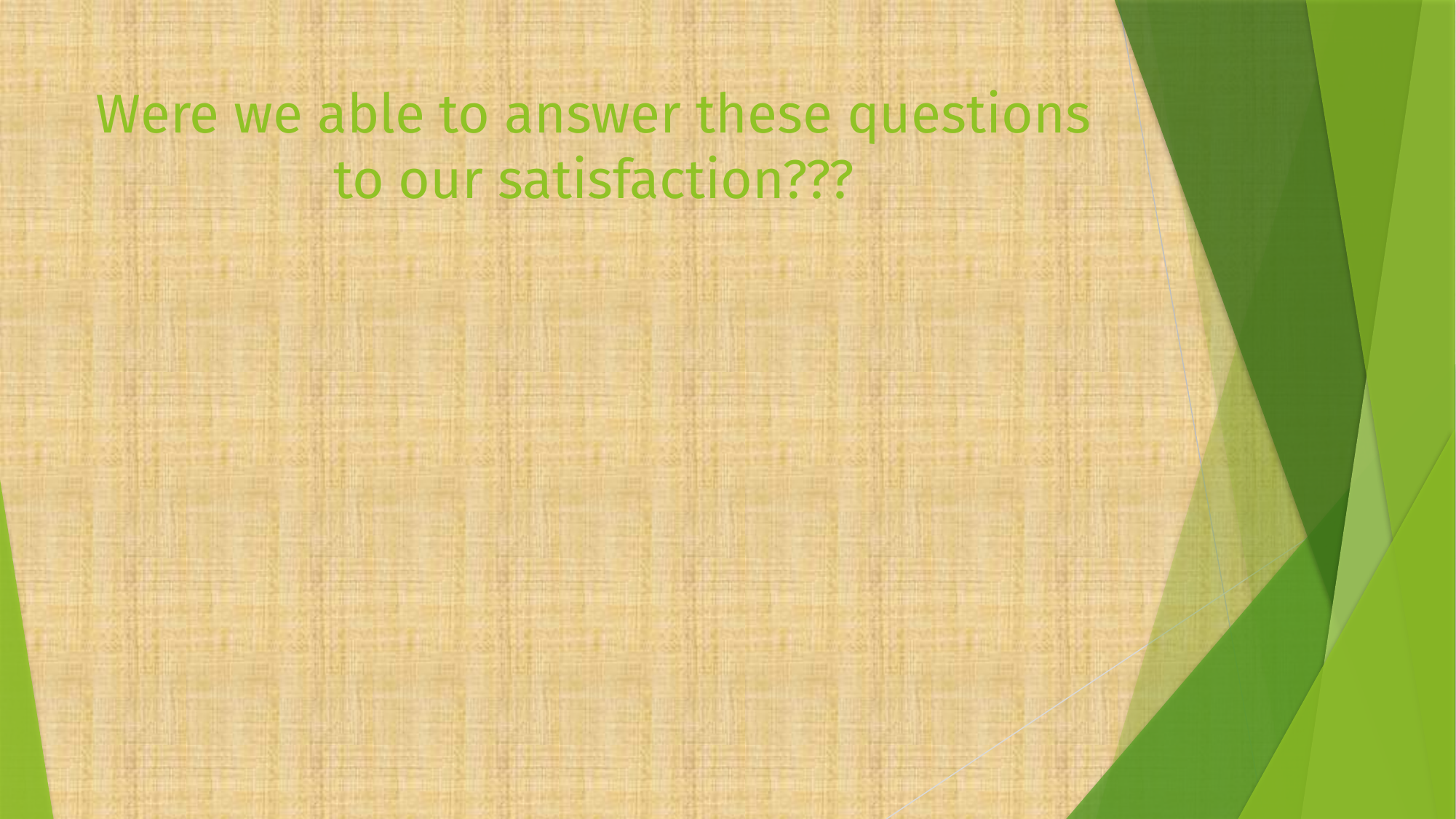

# Were we able to answer these questions to our satisfaction???